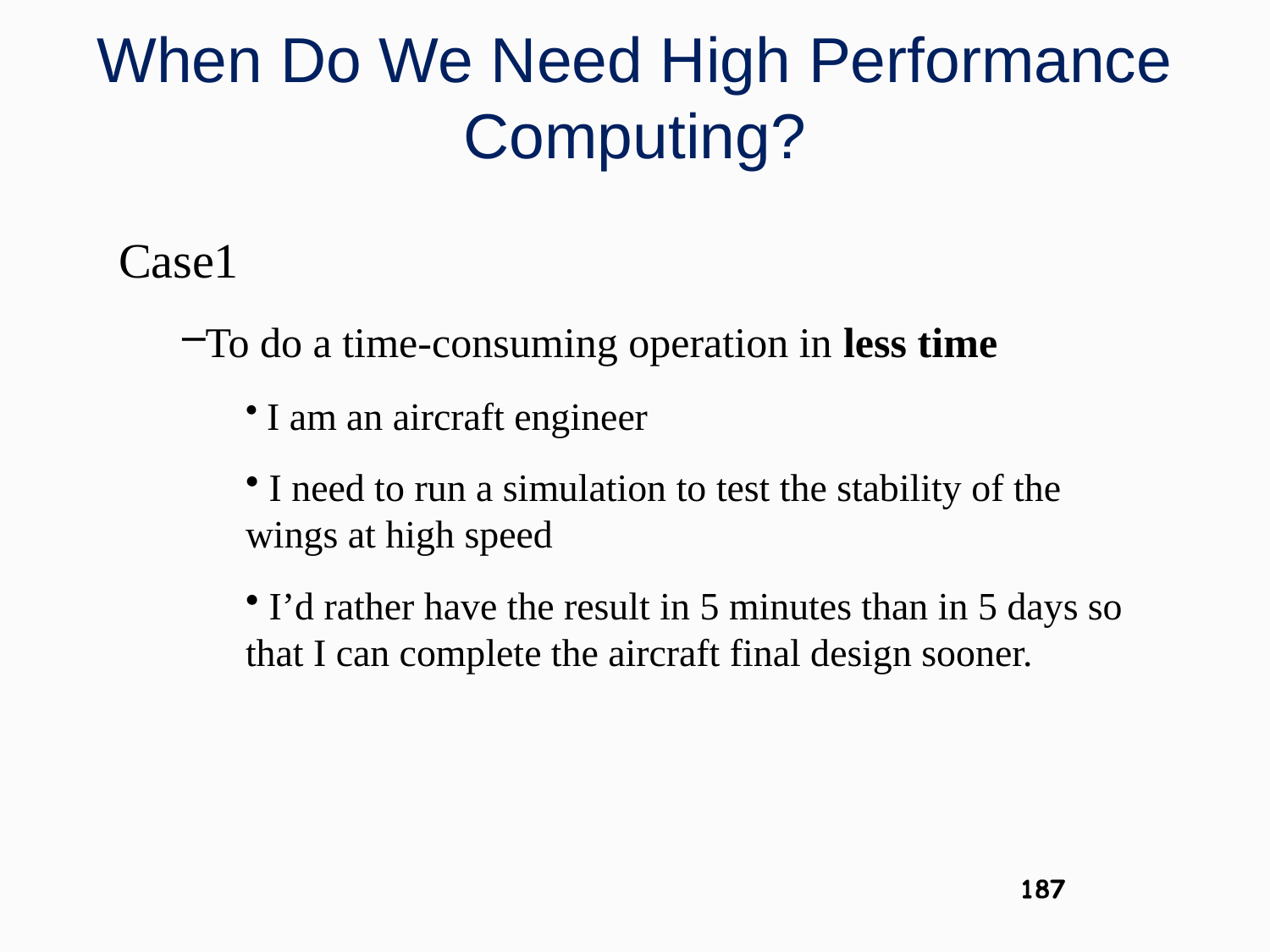

# When Do We Need High Performance Computing?
Case1
To do a time-consuming operation in less time
 I am an aircraft engineer
 I need to run a simulation to test the stability of the wings at high speed
 I’d rather have the result in 5 minutes than in 5 days so that I can complete the aircraft final design sooner.
187